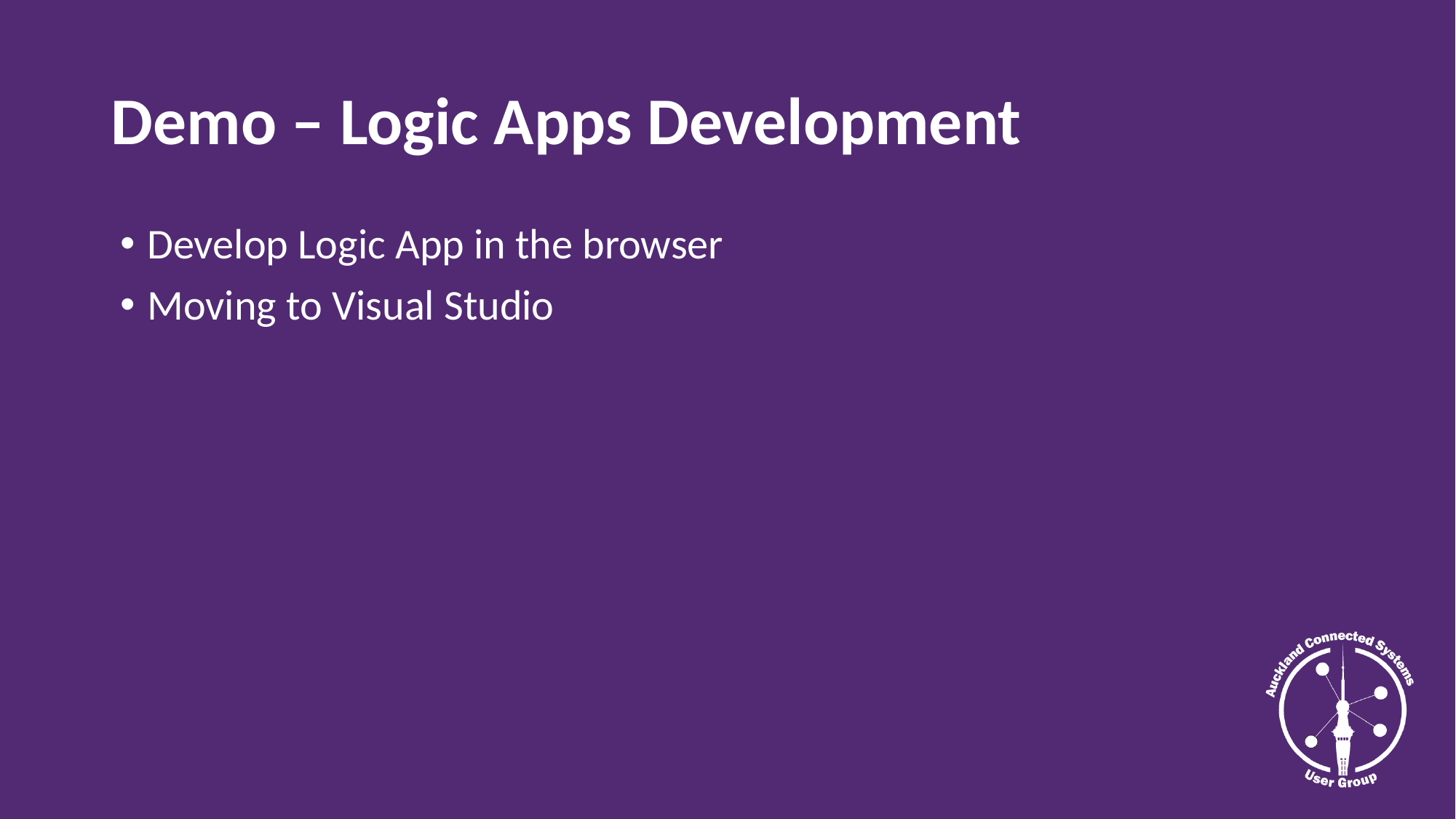

# Demo – Logic Apps Development
Develop Logic App in the browser
Moving to Visual Studio